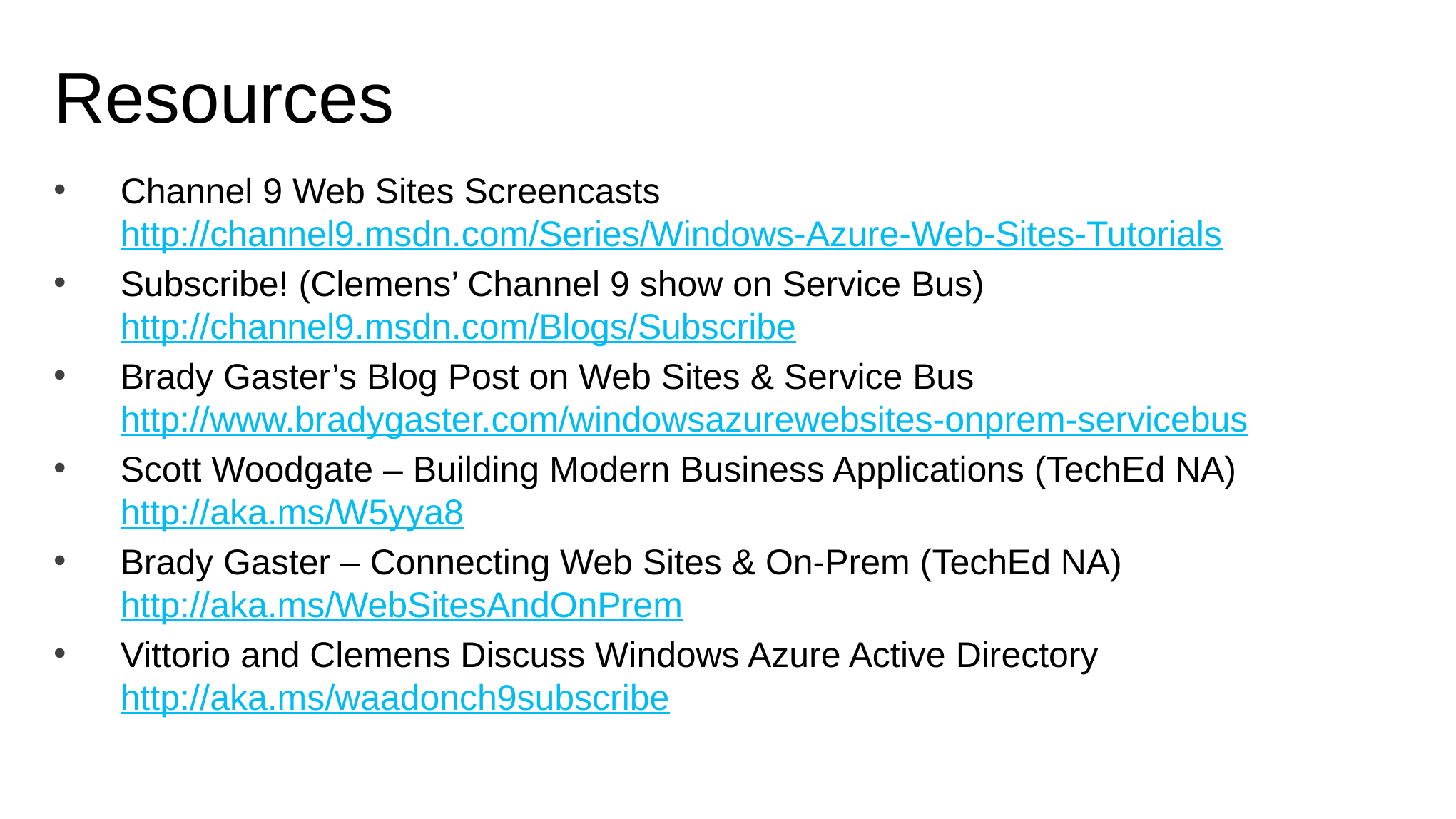

# Resources
Channel 9 Web Sites Screencasts
http://channel9.msdn.com/Series/Windows-Azure-Web-Sites-Tutorials
Subscribe! (Clemens’ Channel 9 show on Service Bus)
http://channel9.msdn.com/Blogs/Subscribe
Brady Gaster’s Blog Post on Web Sites & Service Bus
http://www.bradygaster.com/windowsazurewebsites-onprem-servicebus
Scott Woodgate – Building Modern Business Applications (TechEd NA)
http://aka.ms/W5yya8
Brady Gaster – Connecting Web Sites & On-Prem (TechEd NA)
http://aka.ms/WebSitesAndOnPrem
Vittorio and Clemens Discuss Windows Azure Active Directory
http://aka.ms/waadonch9subscribe